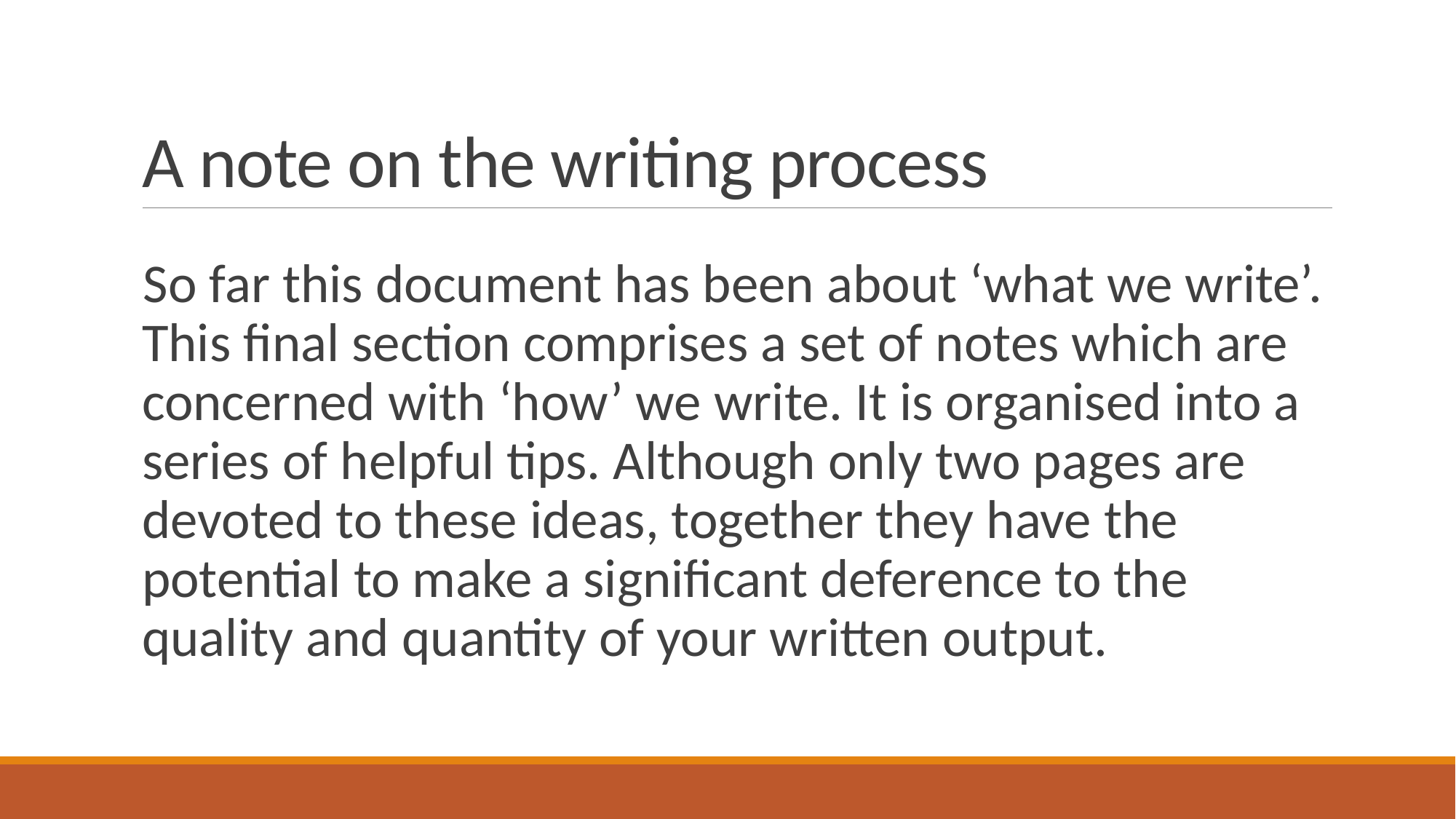

# A note on the writing process
So far this document has been about ‘what we write’. This final section comprises a set of notes which are concerned with ‘how’ we write. It is organised into a series of helpful tips. Although only two pages are devoted to these ideas, together they have the potential to make a significant deference to the quality and quantity of your written output.